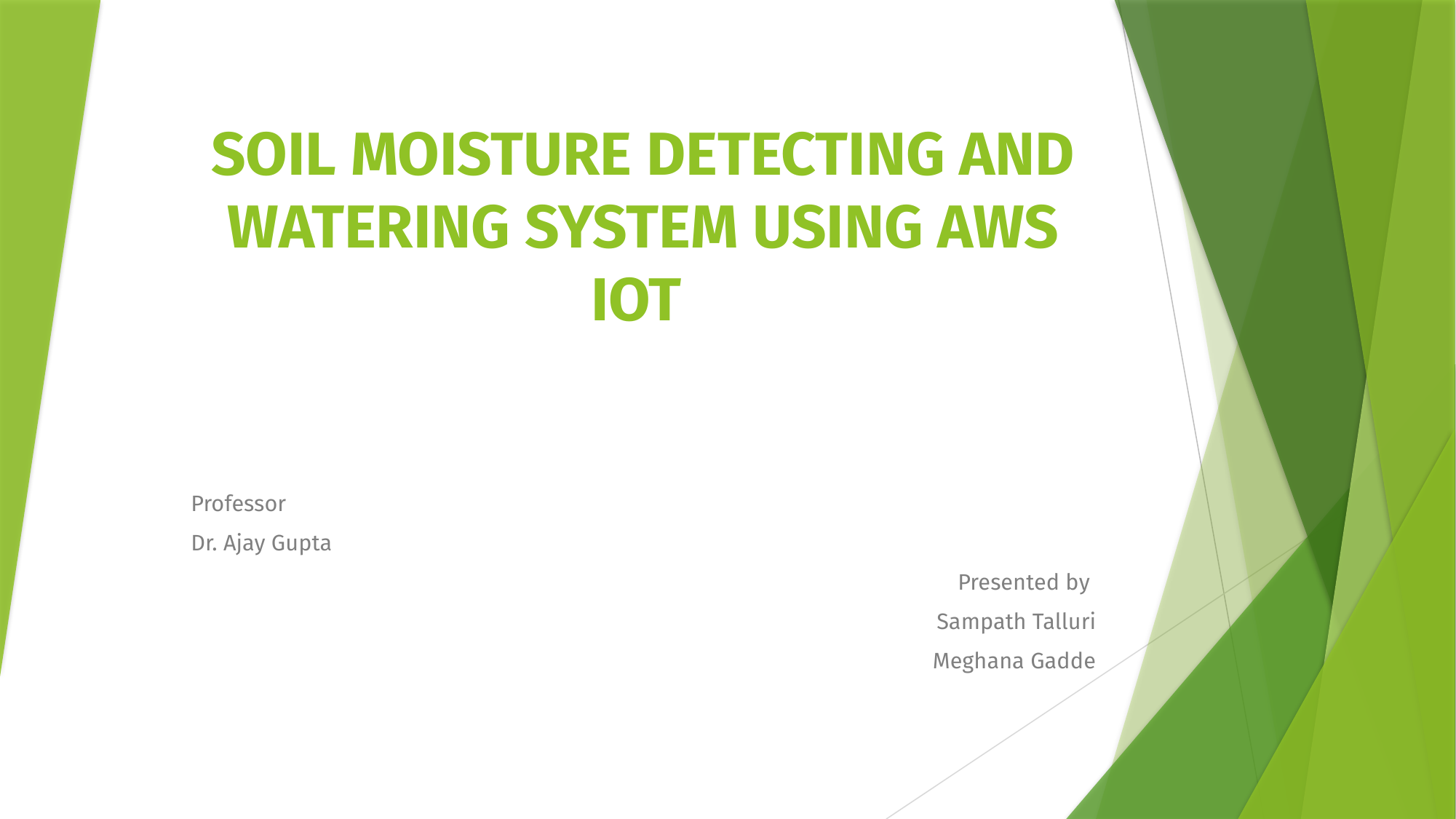

# SOIL MOISTURE DETECTING AND WATERING SYSTEM USING AWS IOT
Professor
Dr. Ajay Gupta
Presented by
Sampath Talluri
Meghana Gadde